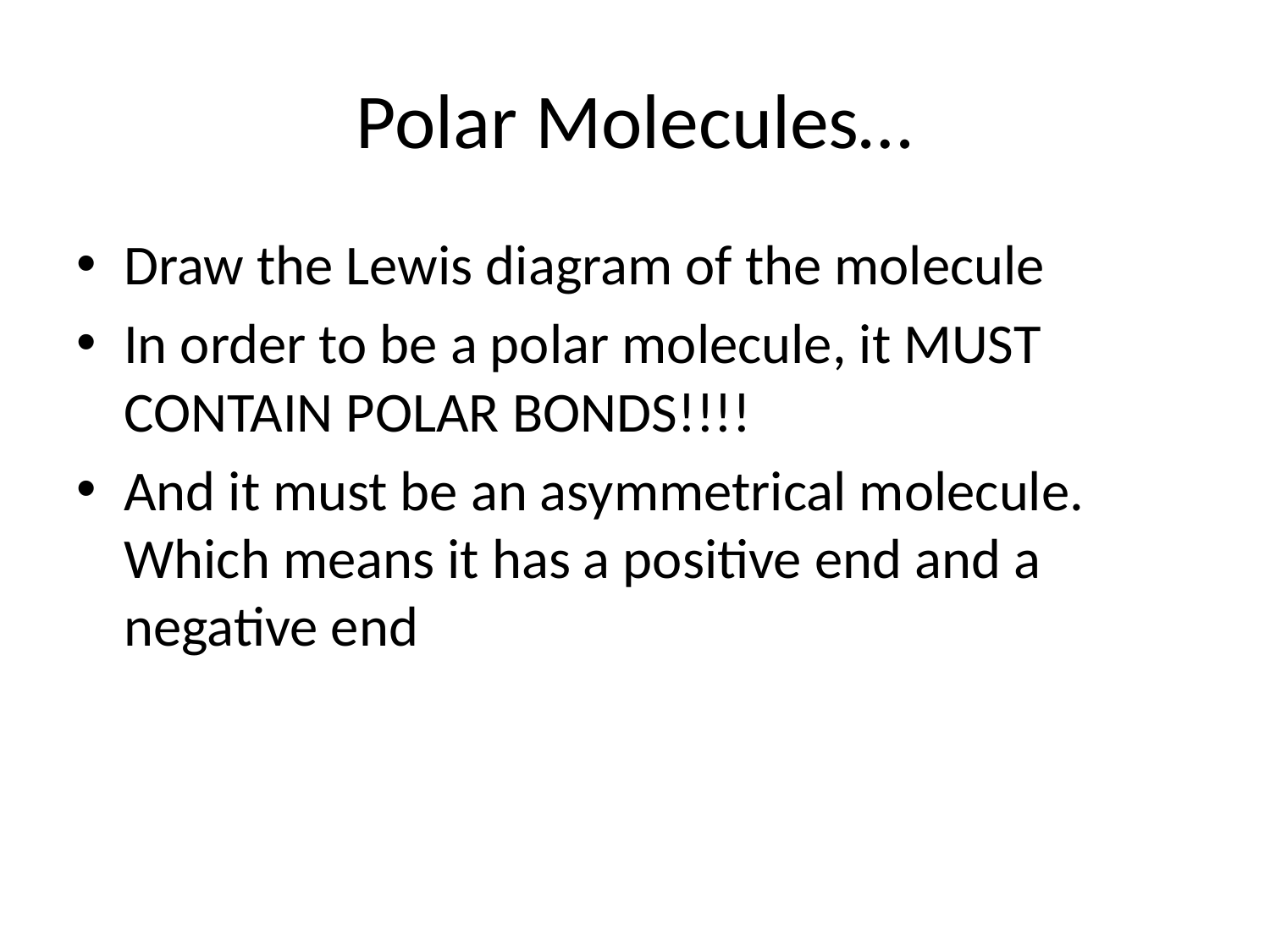

# Polar Molecules…
Draw the Lewis diagram of the molecule
In order to be a polar molecule, it MUST CONTAIN POLAR BONDS!!!!
And it must be an asymmetrical molecule. Which means it has a positive end and a negative end